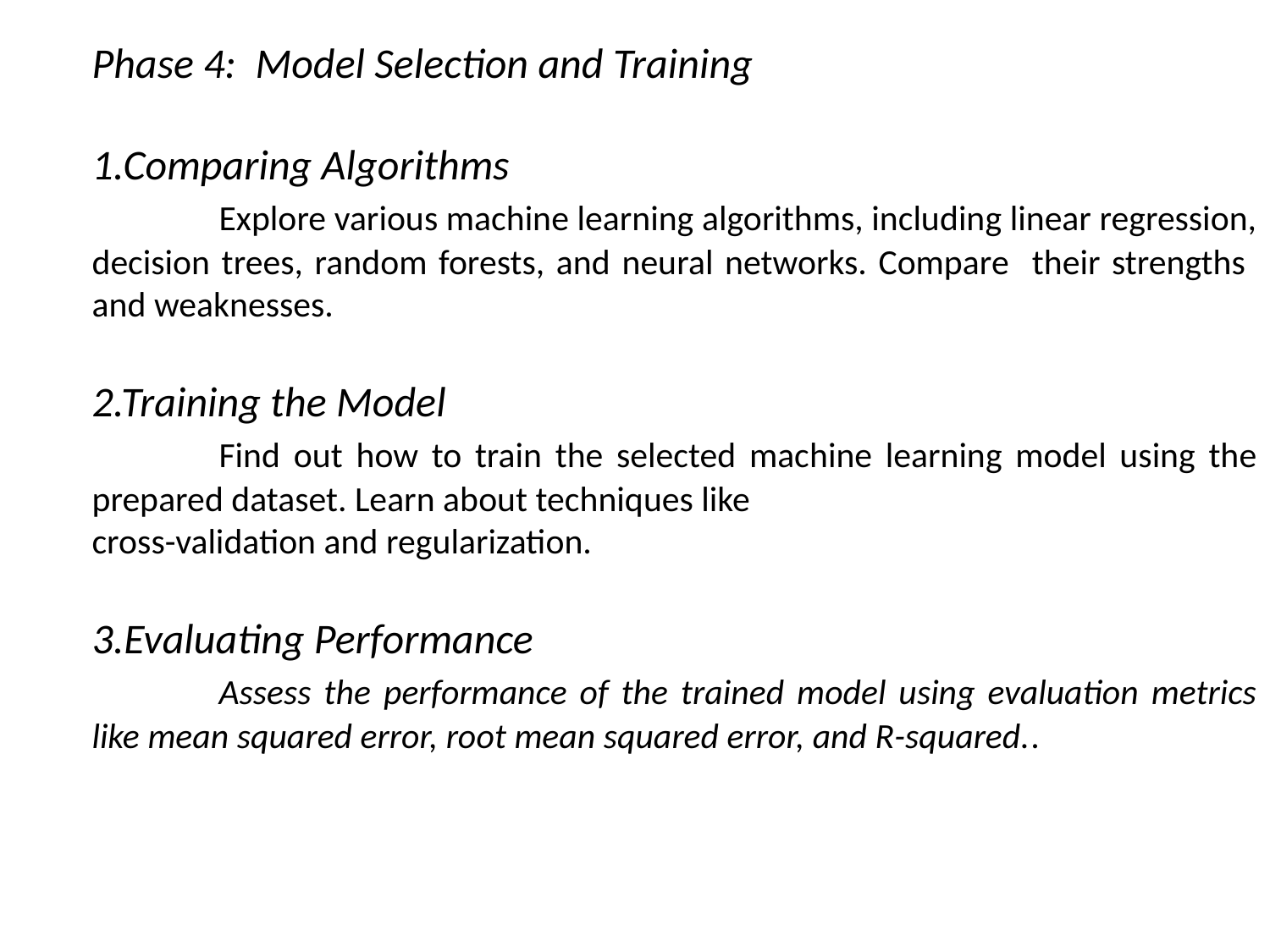

Phase 4:  Model Selection and Training

1.Comparing Algorithms
	Explore various machine learning algorithms, including linear regression, decision trees, random forests, and neural networks. Compare  their strengths  and weaknesses.

2.Training the Model
	Find out how to train the selected machine learning model using the prepared dataset. Learn about techniques like
cross-validation and regularization.

3.Evaluating Performance
	Assess the performance of the trained model using evaluation metrics like mean squared error, root mean squared error, and R-squared..